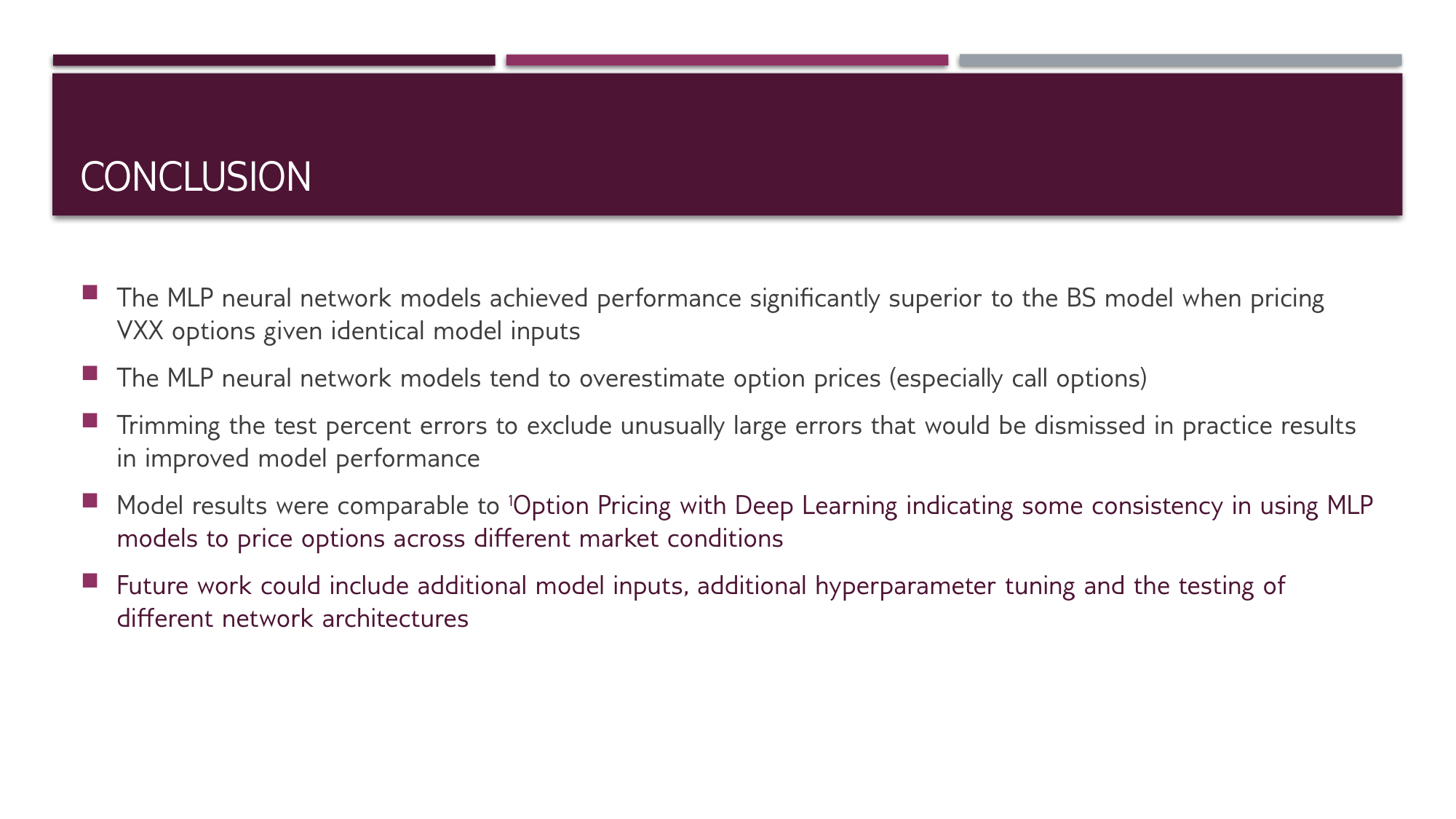

# Conclusion
The MLP neural network models achieved performance significantly superior to the BS model when pricing VXX options given identical model inputs
The MLP neural network models tend to overestimate option prices (especially call options)
Trimming the test percent errors to exclude unusually large errors that would be dismissed in practice results in improved model performance
Model results were comparable to 1Option Pricing with Deep Learning indicating some consistency in using MLP models to price options across different market conditions
Future work could include additional model inputs, additional hyperparameter tuning and the testing of different network architectures